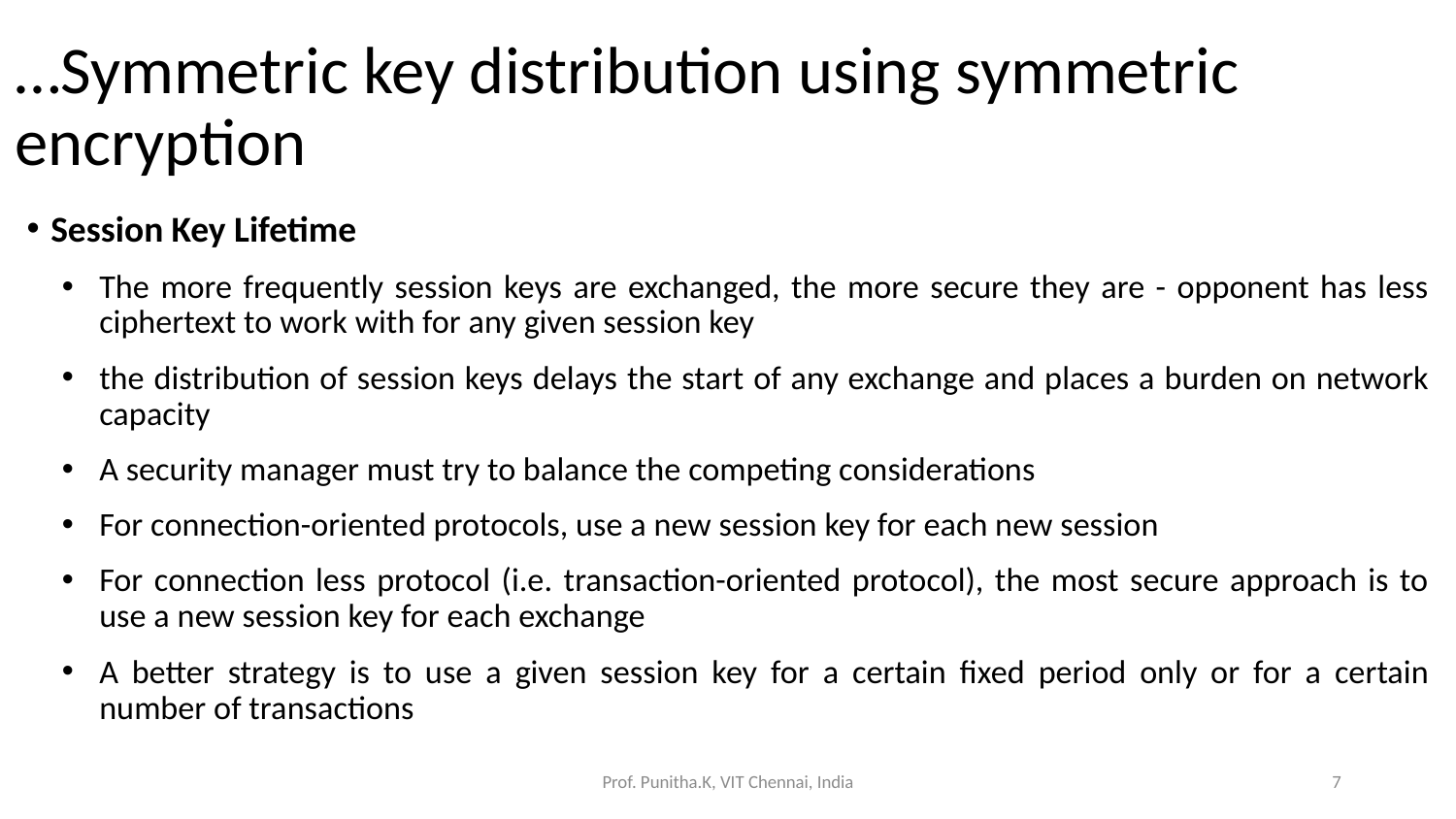

# …Symmetric key distribution using symmetric encryption
Session Key Lifetime
The more frequently session keys are exchanged, the more secure they are - opponent has less ciphertext to work with for any given session key
the distribution of session keys delays the start of any exchange and places a burden on network capacity
A security manager must try to balance the competing considerations
For connection-oriented protocols, use a new session key for each new session
For connection less protocol (i.e. transaction-oriented protocol), the most secure approach is to use a new session key for each exchange
A better strategy is to use a given session key for a certain fixed period only or for a certain number of transactions

Prof. Punitha.K, VIT Chennai, India
7